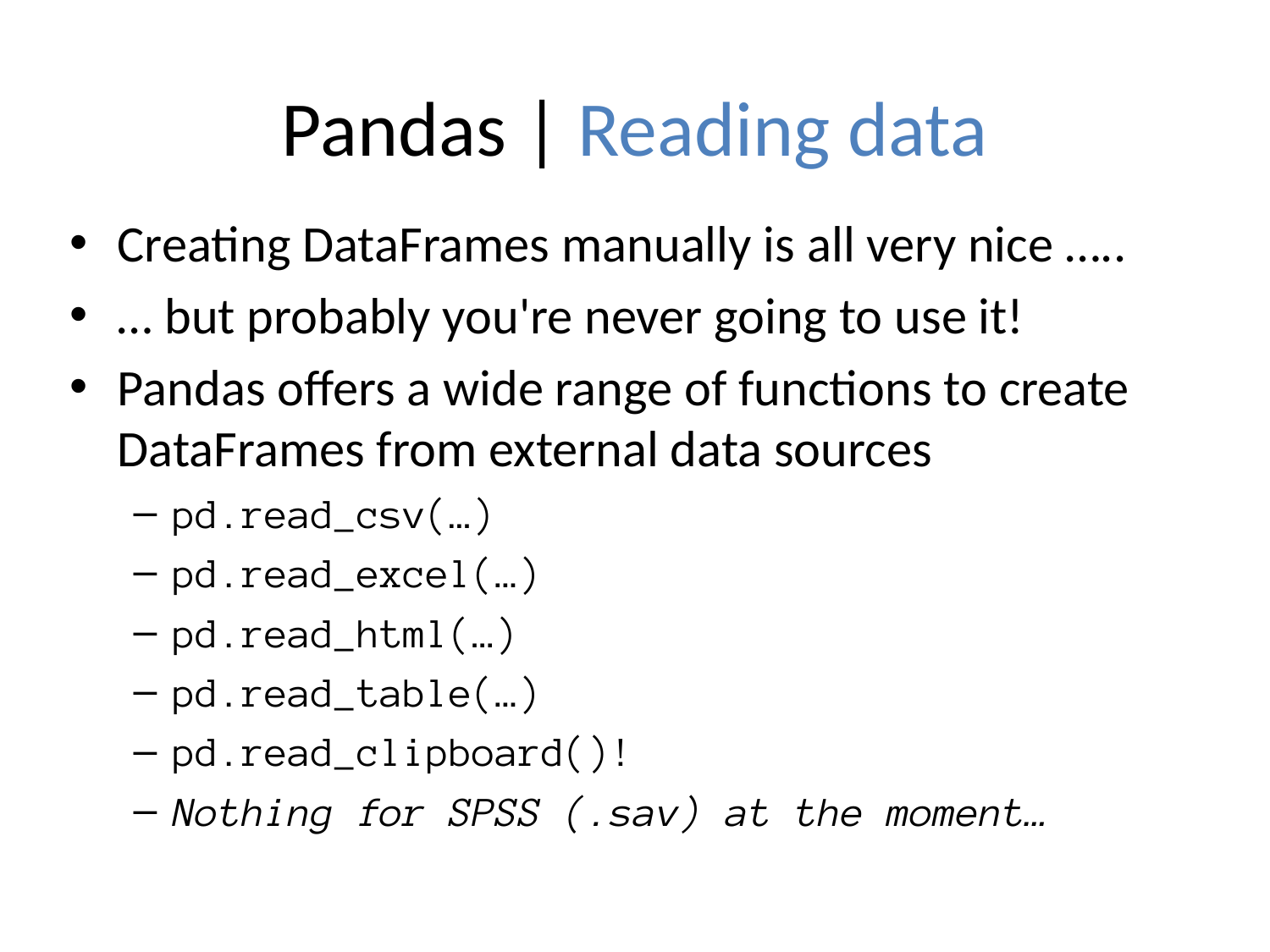

# Pandas | Reading data
Creating DataFrames manually is all very nice …..
… but probably you're never going to use it!
Pandas offers a wide range of functions to create DataFrames from external data sources
pd.read_csv(…)
pd.read_excel(…)
pd.read_html(…)
pd.read_table(…)
pd.read_clipboard()!
Nothing for SPSS (.sav) at the moment…